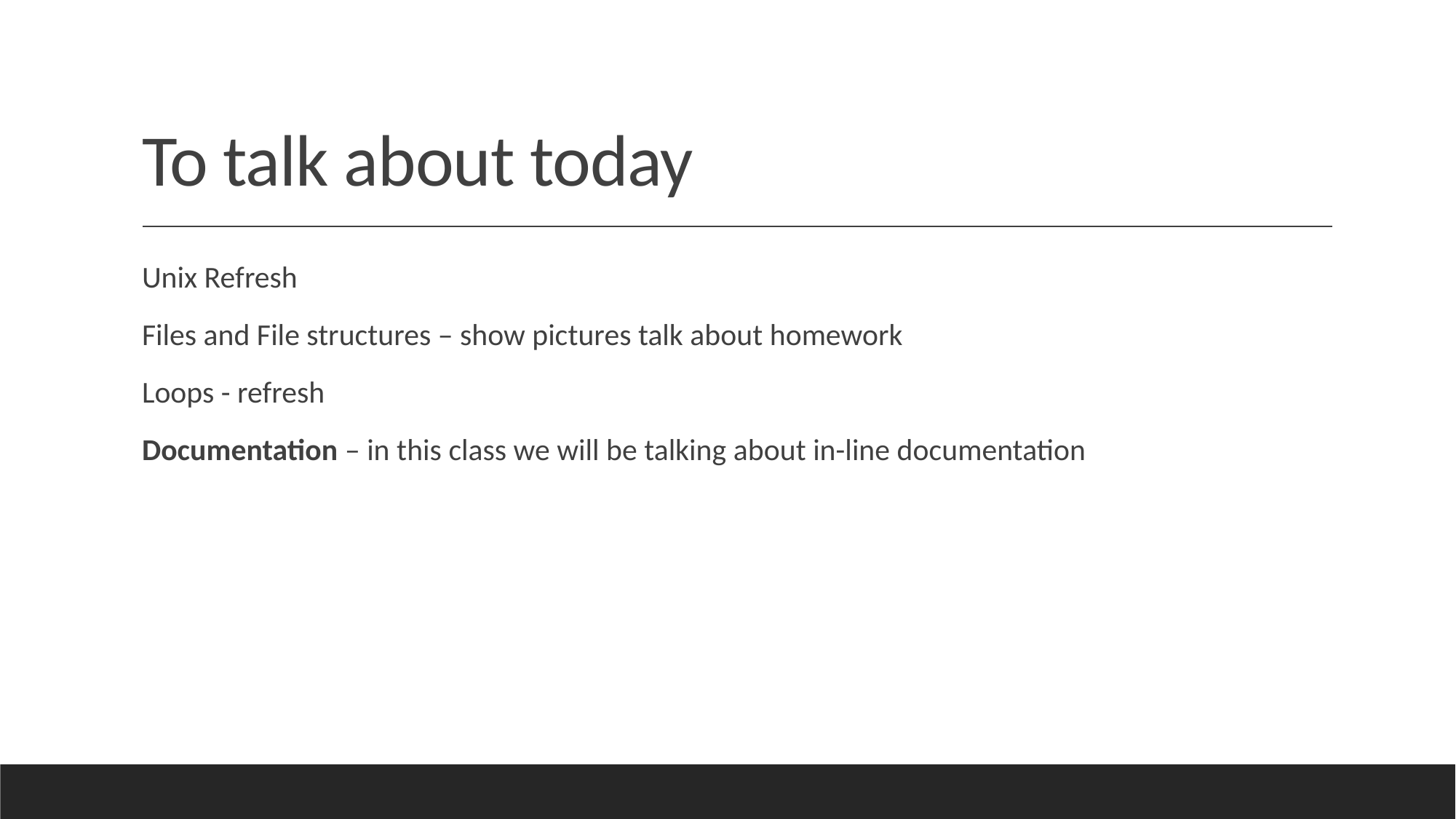

# To talk about today
Unix Refresh
Files and File structures – show pictures talk about homework
Loops - refresh
Documentation – in this class we will be talking about in-line documentation